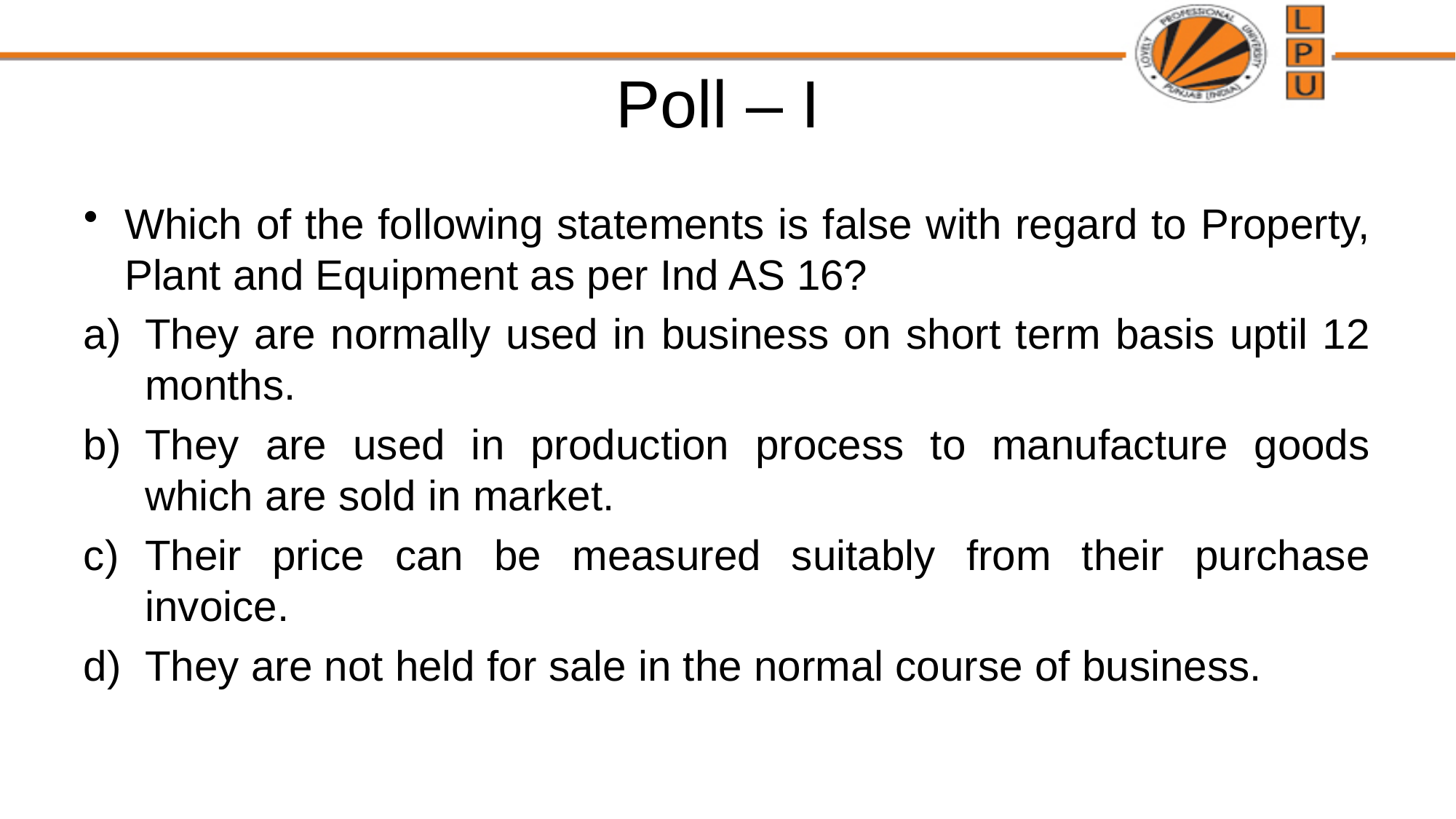

# Poll – I
Which of the following statements is false with regard to Property, Plant and Equipment as per Ind AS 16?
They are normally used in business on short term basis uptil 12 months.
They are used in production process to manufacture goods which are sold in market.
Their price can be measured suitably from their purchase invoice.
They are not held for sale in the normal course of business.